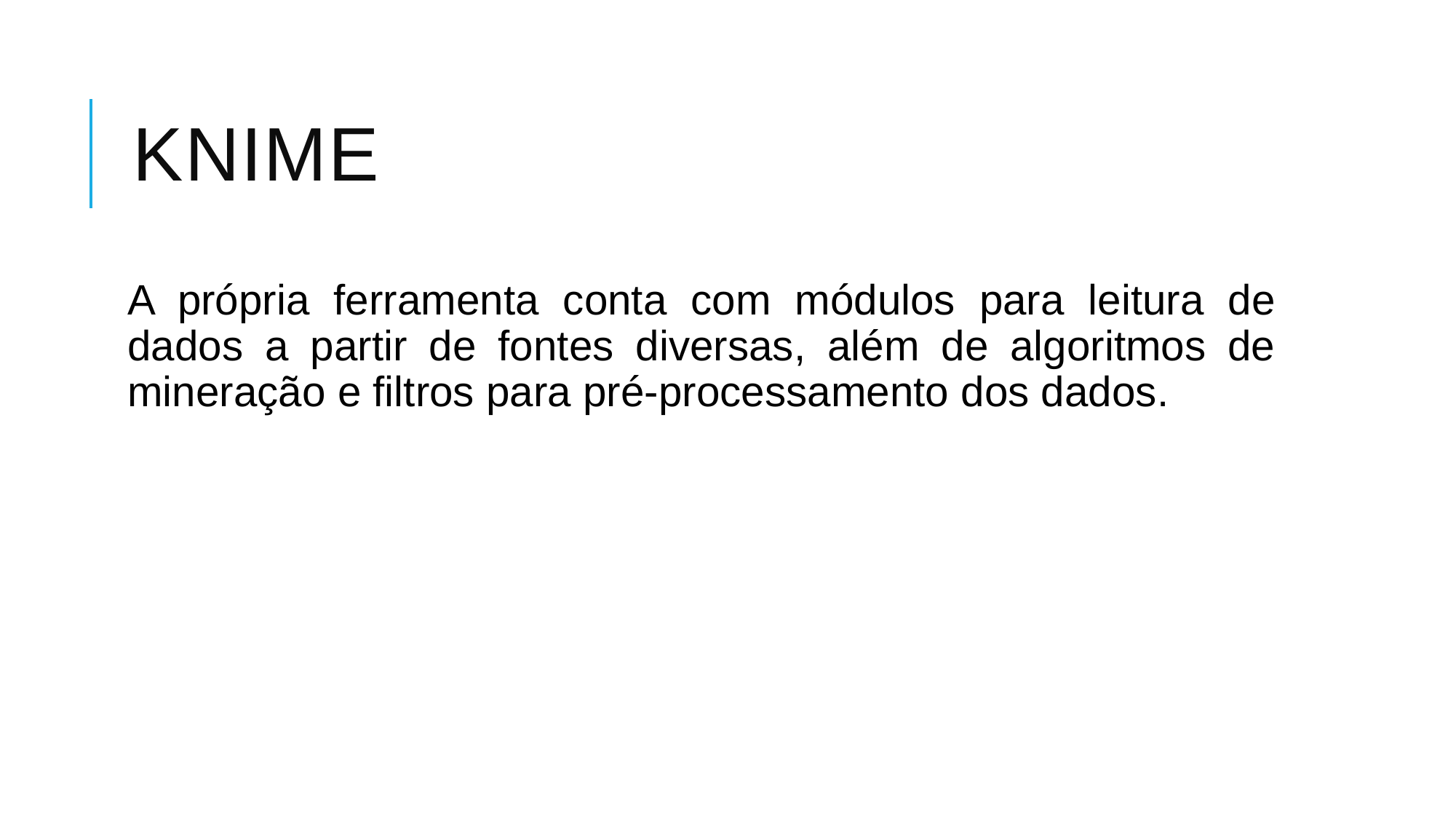

# KNIME
A própria ferramenta conta com módulos para leitura de dados a partir de fontes diversas, além de algoritmos de mineração e filtros para pré-processamento dos dados.